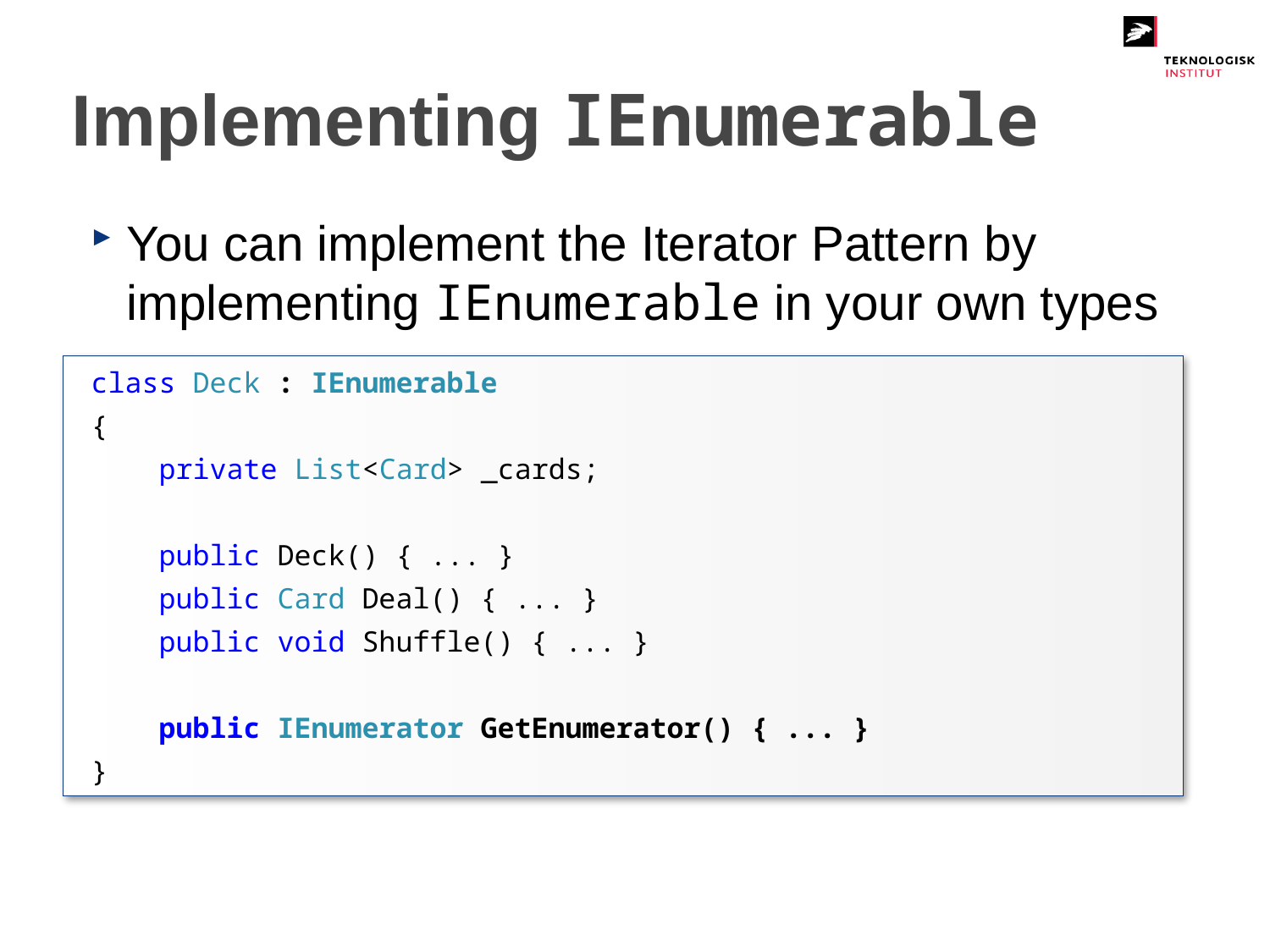

# Implementing IEnumerable
You can implement the Iterator Pattern by implementing IEnumerable in your own types
class Deck : IEnumerable
{
    private List<Card> _cards;

    public Deck() { ... }
    public Card Deal() { ... }
    public void Shuffle() { ... }

    public IEnumerator GetEnumerator() { ... }
}